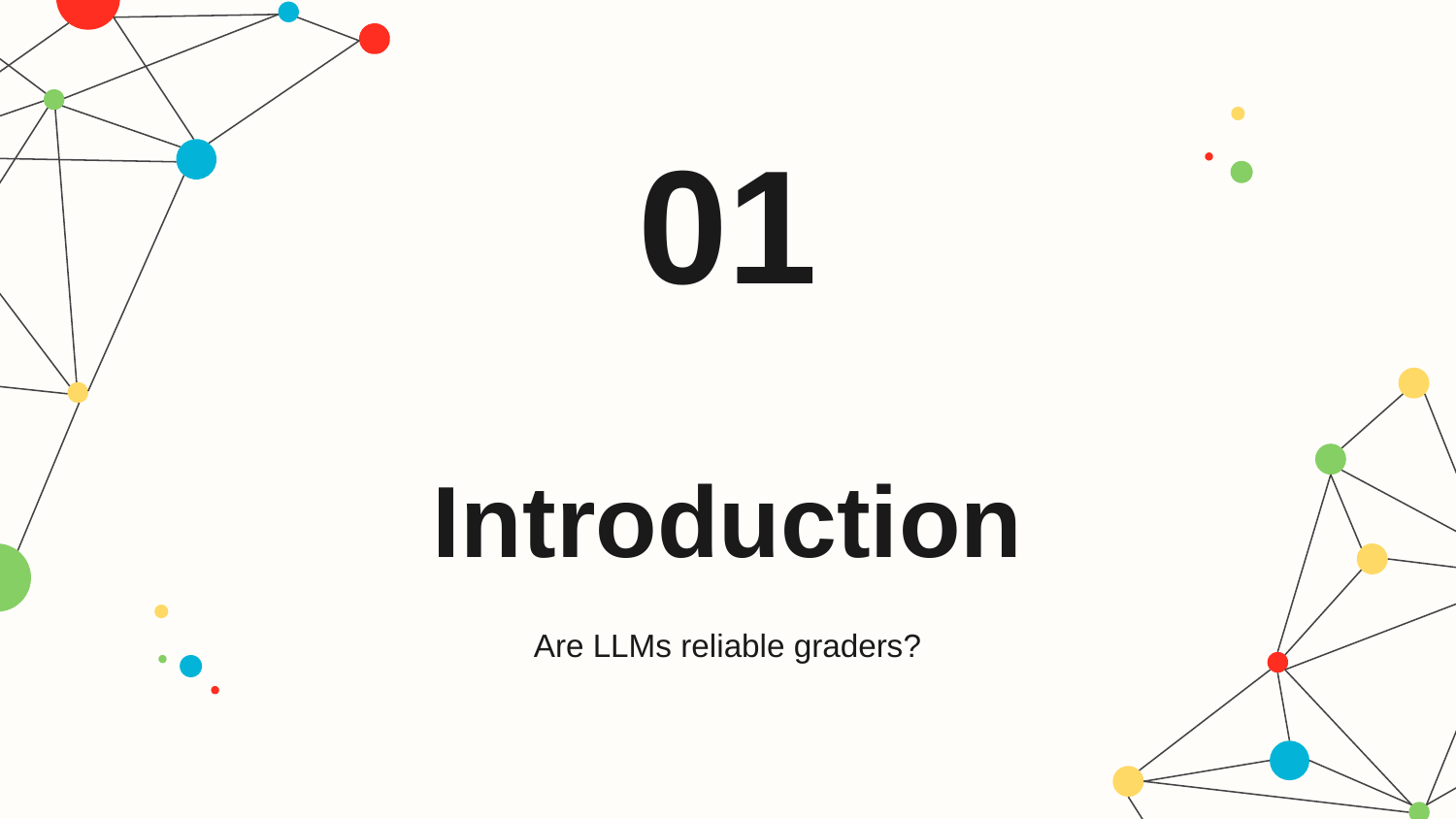

01
# Introduction

Are LLMs reliable graders?